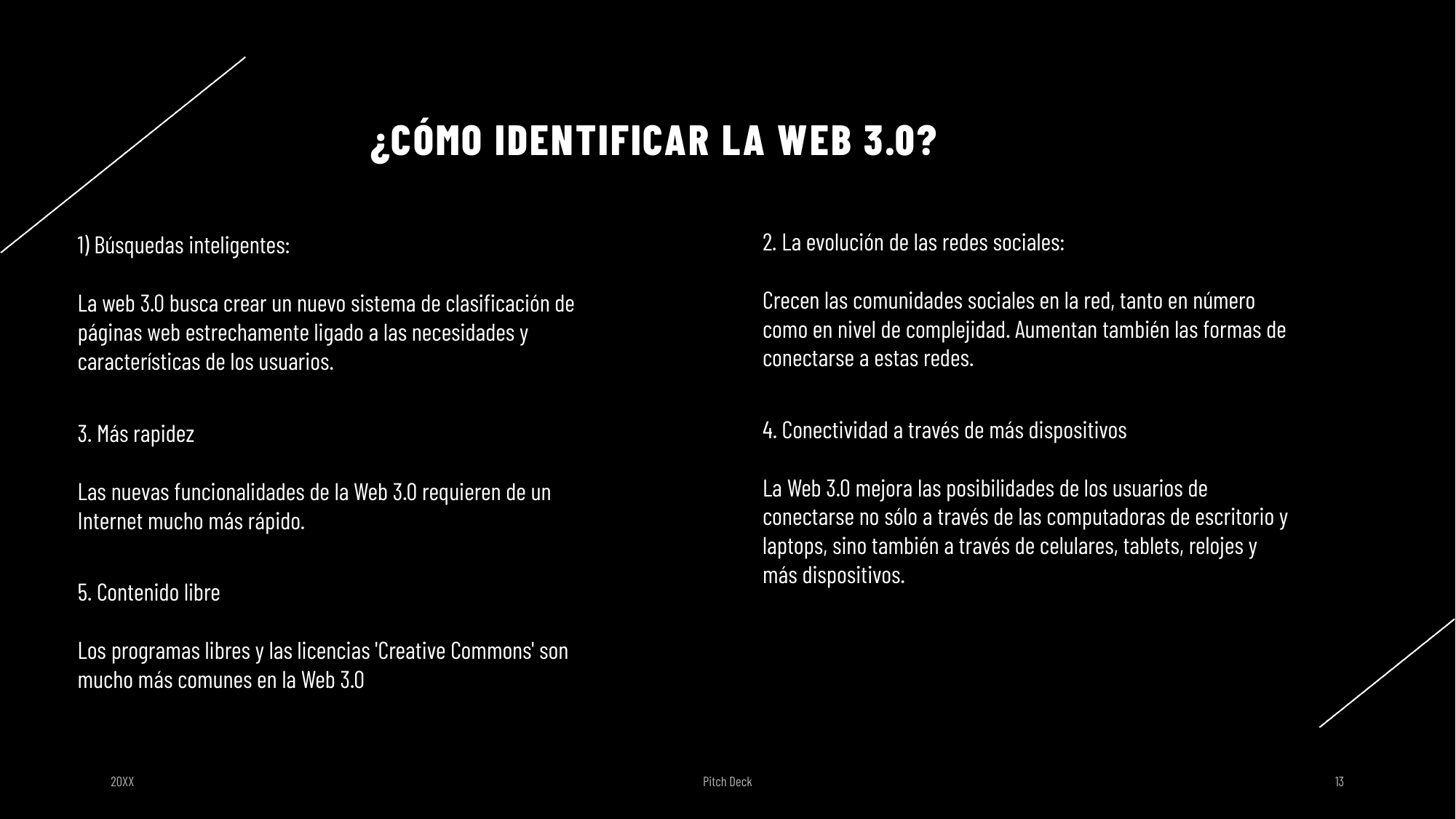

# ¿Cómo identificar la web 3.0?
2. La evolución de las redes sociales:

Crecen las comunidades sociales en la red, tanto en número como en nivel de complejidad. Aumentan también las formas de conectarse a estas redes.
1) Búsquedas inteligentes:

La web 3.0 busca crear un nuevo sistema de clasificación de páginas web estrechamente ligado a las necesidades y características de los usuarios.
4. Conectividad a través de más dispositivos

La Web 3.0 mejora las posibilidades de los usuarios de conectarse no sólo a través de las computadoras de escritorio y laptops, sino también a través de celulares, tablets, relojes y más dispositivos.
3. Más rapidez

Las nuevas funcionalidades de la Web 3.0 requieren de un Internet mucho más rápido.
5. Contenido libre

Los programas libres y las licencias 'Creative Commons' son mucho más comunes en la Web 3.0
20XX
Pitch Deck
13